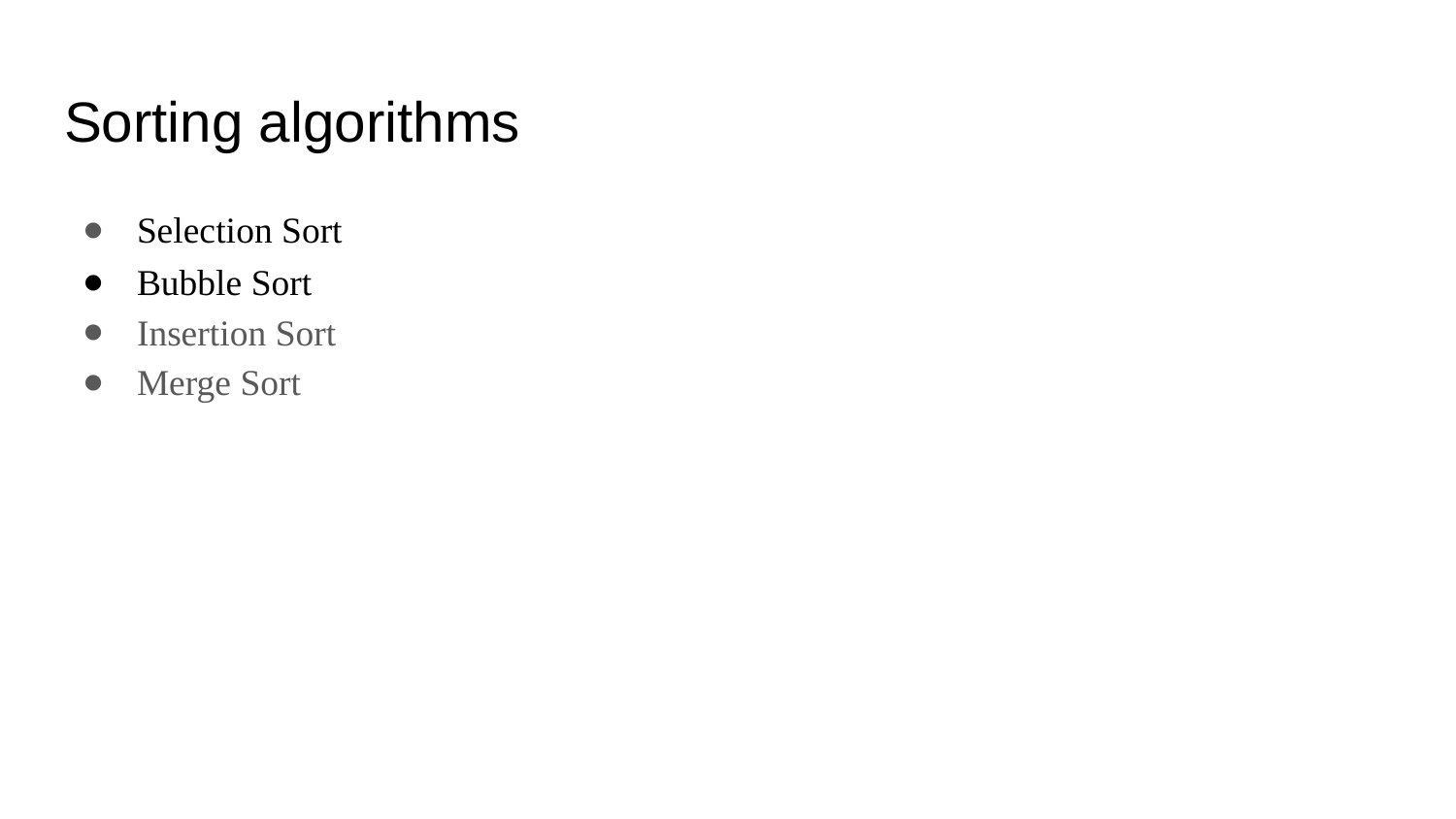

# Sorting algorithms
Selection Sort
Bubble Sort
Insertion Sort
Merge Sort